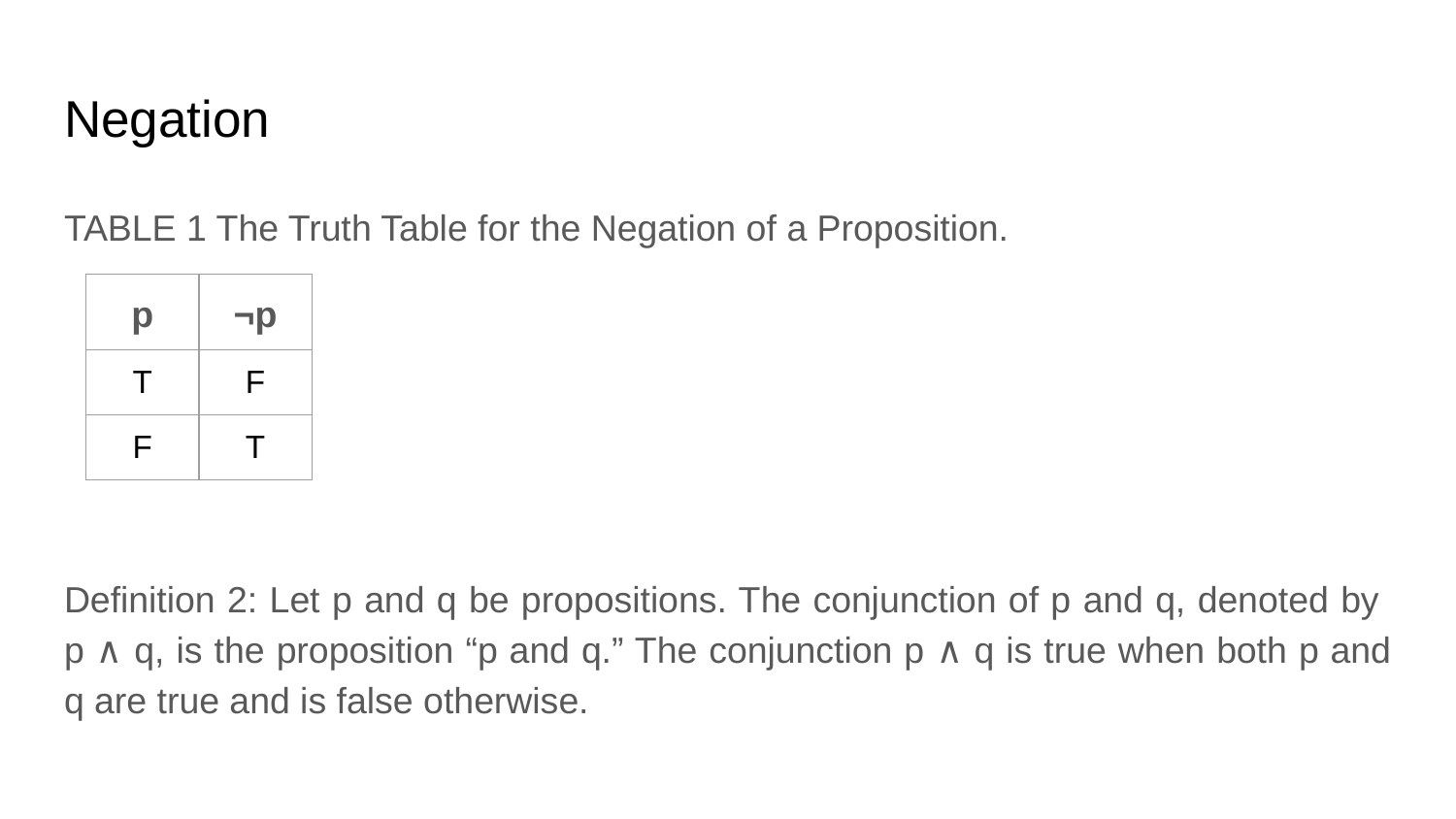

# Negation
TABLE 1 The Truth Table for the Negation of a Proposition.

Definition 2: Let p and q be propositions. The conjunction of p and q, denoted by  p ∧ q, is the proposition “p and q.” The conjunction p ∧ q is true when both p and q are true and is false otherwise.

| p | ¬p |
| --- | --- |
| T | F |
| F | T |